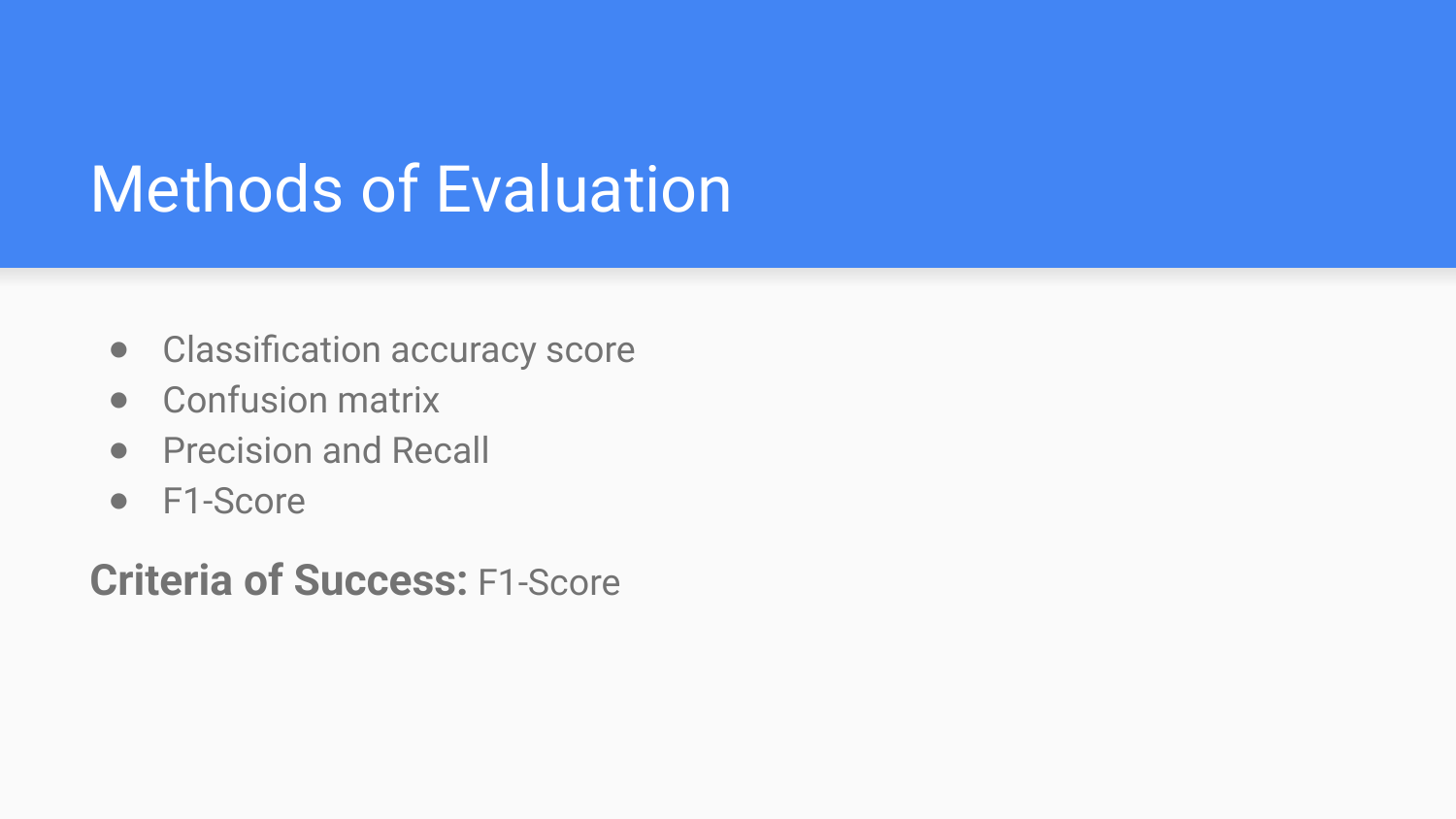

# Methods of Evaluation
Classification accuracy score
Confusion matrix
Precision and Recall
F1-Score
Criteria of Success: F1-Score